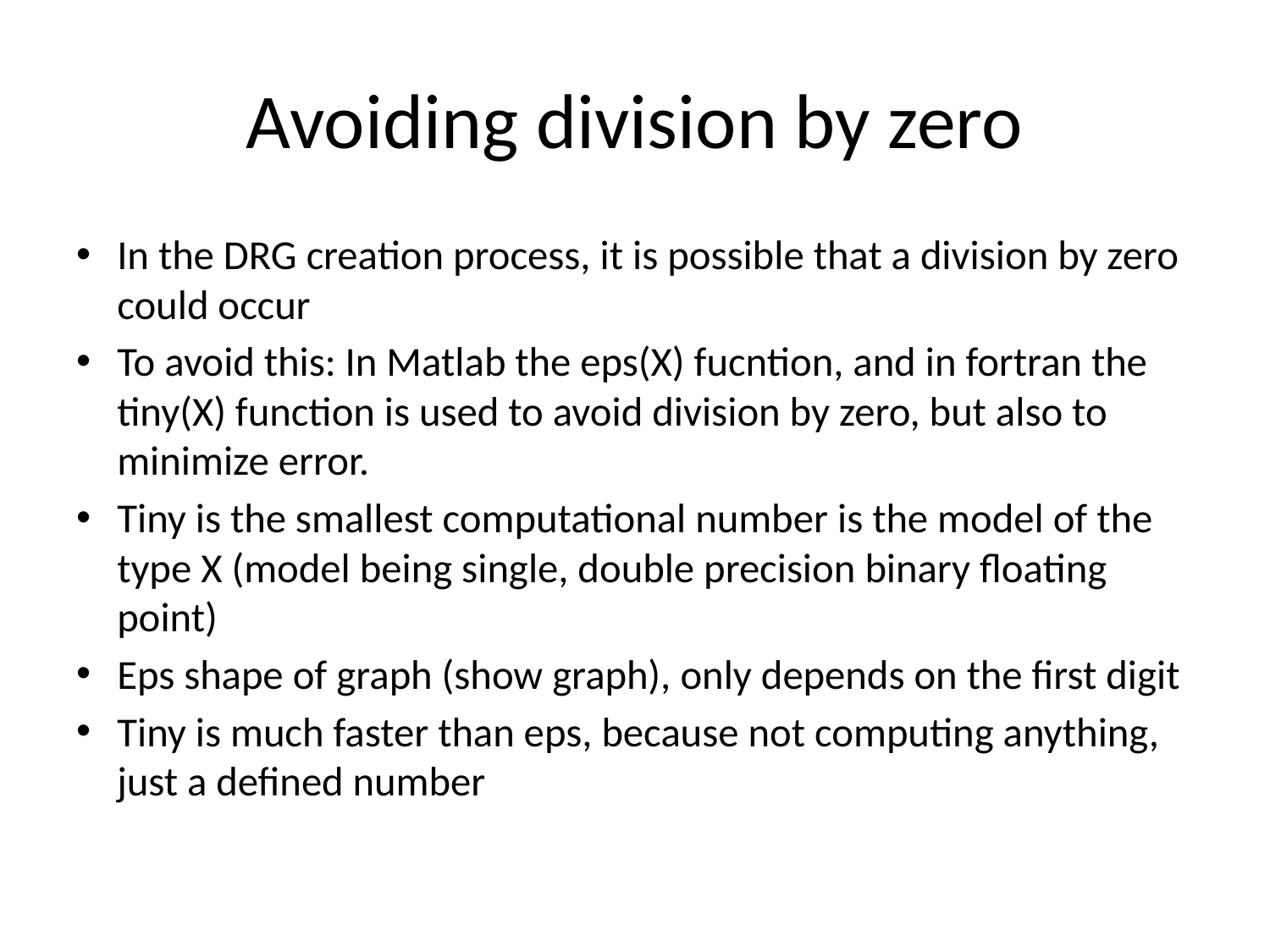

# Avoiding division by zero
In the DRG creation process, it is possible that a division by zero could occur
To avoid this: In Matlab the eps(X) fucntion, and in fortran the tiny(X) function is used to avoid division by zero, but also to minimize error.
Tiny is the smallest computational number is the model of the type X (model being single, double precision binary floating point)
Eps shape of graph (show graph), only depends on the first digit
Tiny is much faster than eps, because not computing anything, just a defined number